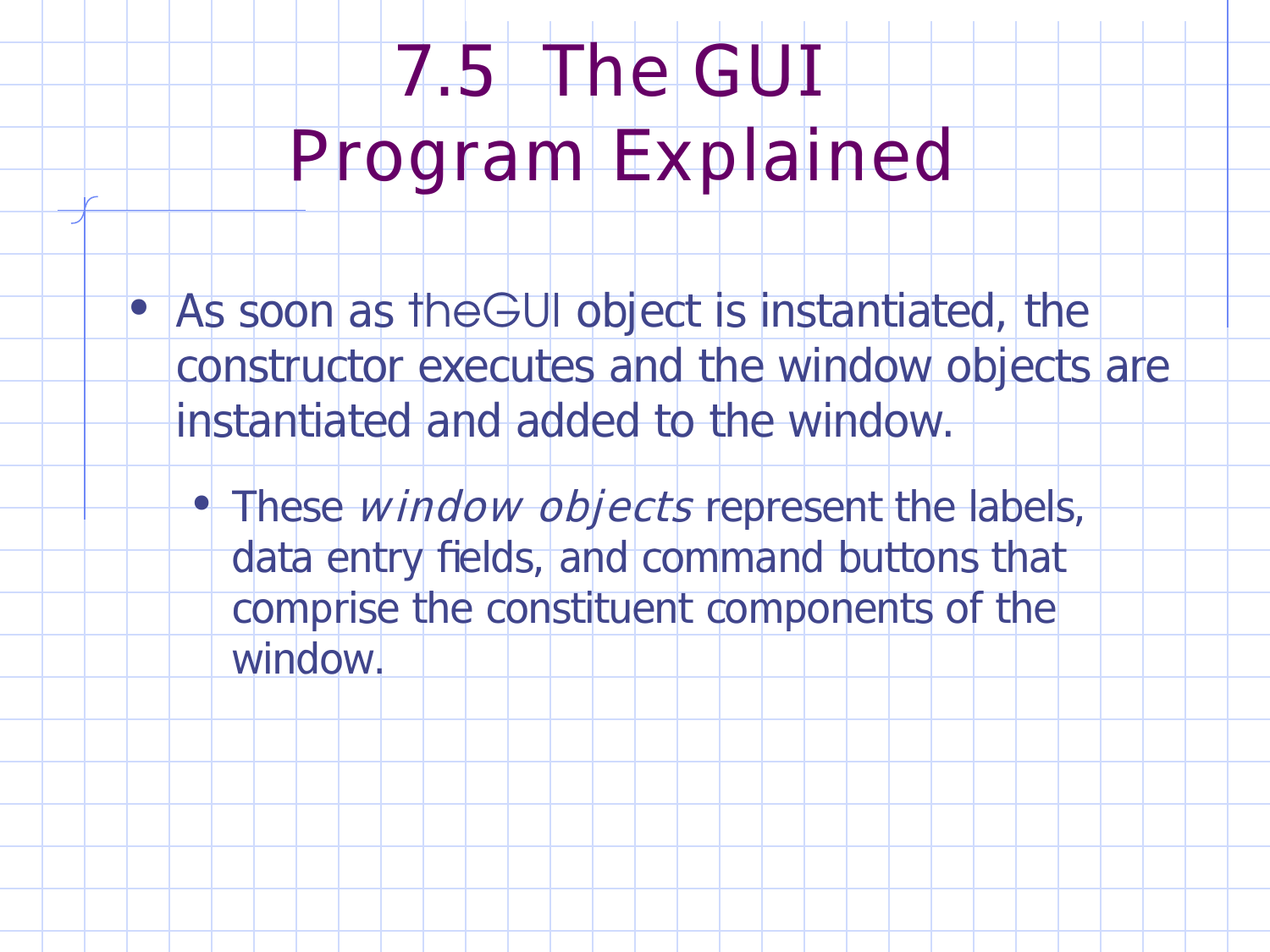

# 7.5  The GUI Program Explained
As soon as theGUI object is instantiated, the constructor executes and the window objects are instantiated and added to the window.

These window objects represent the labels, data entry fields, and command buttons that comprise the constituent components of the window.